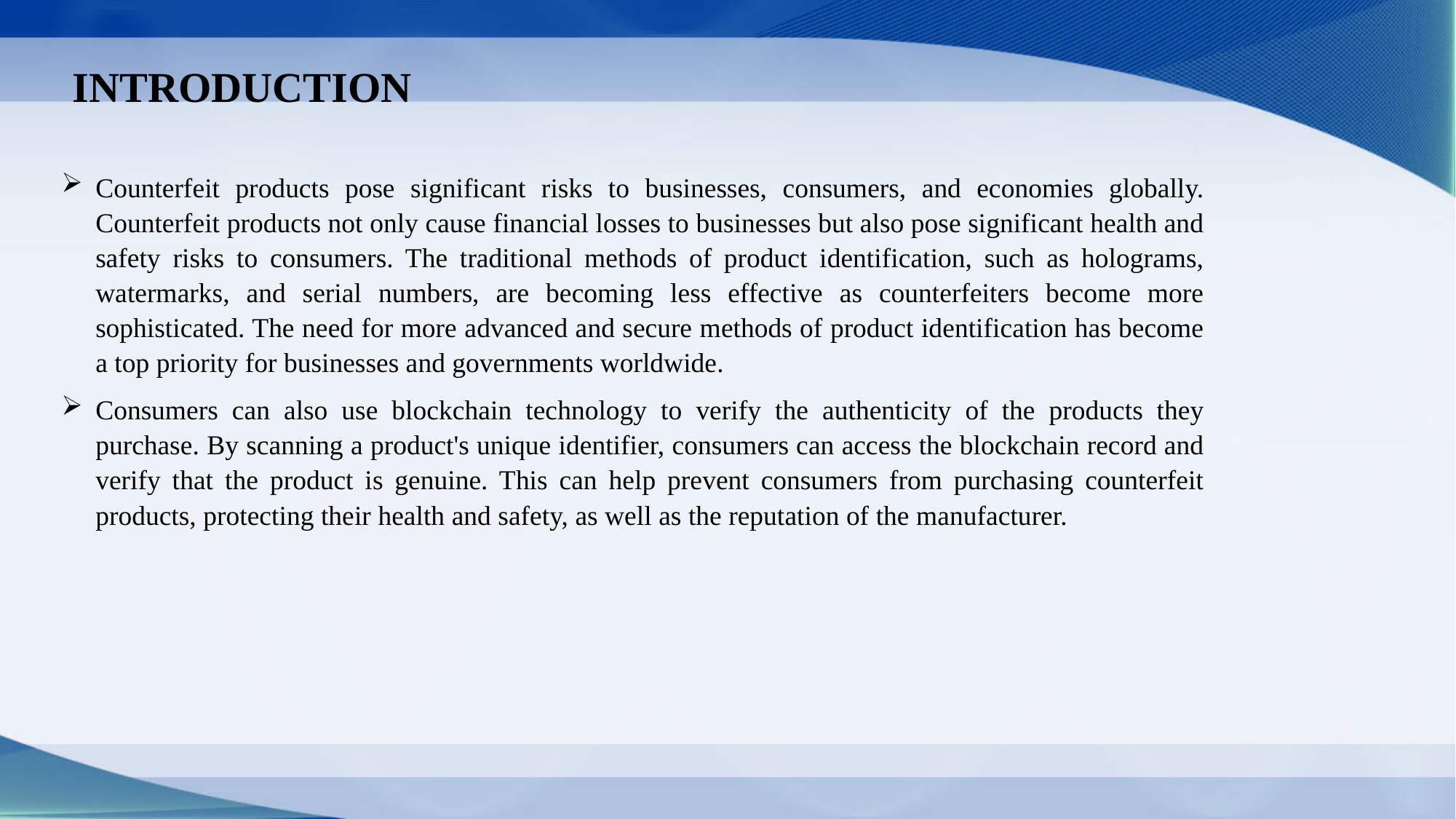

INTRODUCTION

Counterfeit products pose significant risks to businesses, consumers, and economies globally. Counterfeit products not only cause financial losses to businesses but also pose significant health and safety risks to consumers. The traditional methods of product identification, such as holograms, watermarks, and serial numbers, are becoming less effective as counterfeiters become more sophisticated. The need for more advanced and secure methods of product identification has become a top priority for businesses and governments worldwide.
Consumers can also use blockchain technology to verify the authenticity of the products they purchase. By scanning a product's unique identifier, consumers can access the blockchain record and verify that the product is genuine. This can help prevent consumers from purchasing counterfeit products, protecting their health and safety, as well as the reputation of the manufacturer.